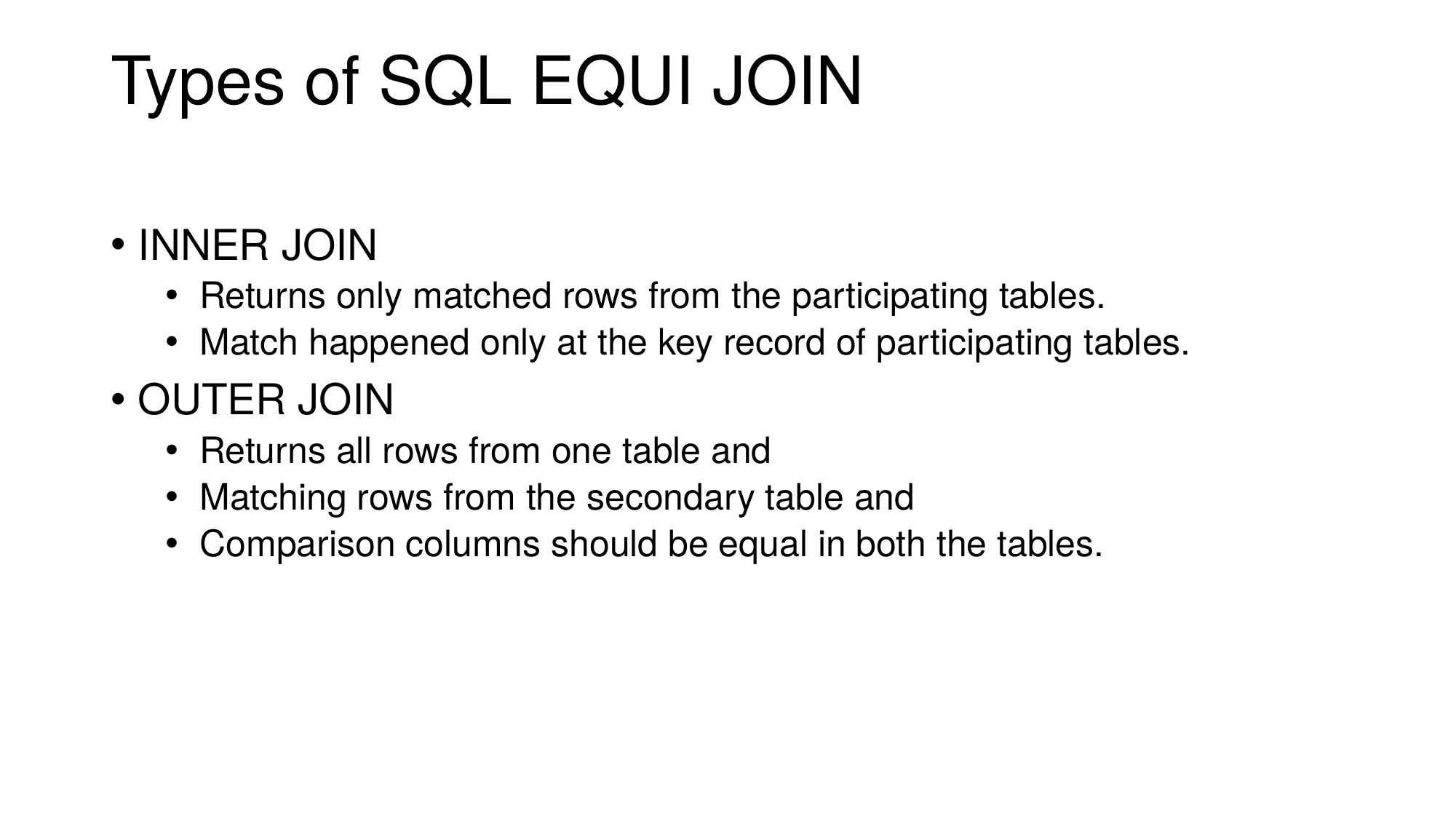

# Types of SQL EQUI JOIN
INNER JOIN
Returns only matched rows from the participating tables.
Match happened only at the key record of participating tables.
OUTER JOIN
Returns all rows from one table and
Matching rows from the secondary table and
Comparison columns should be equal in both the tables.